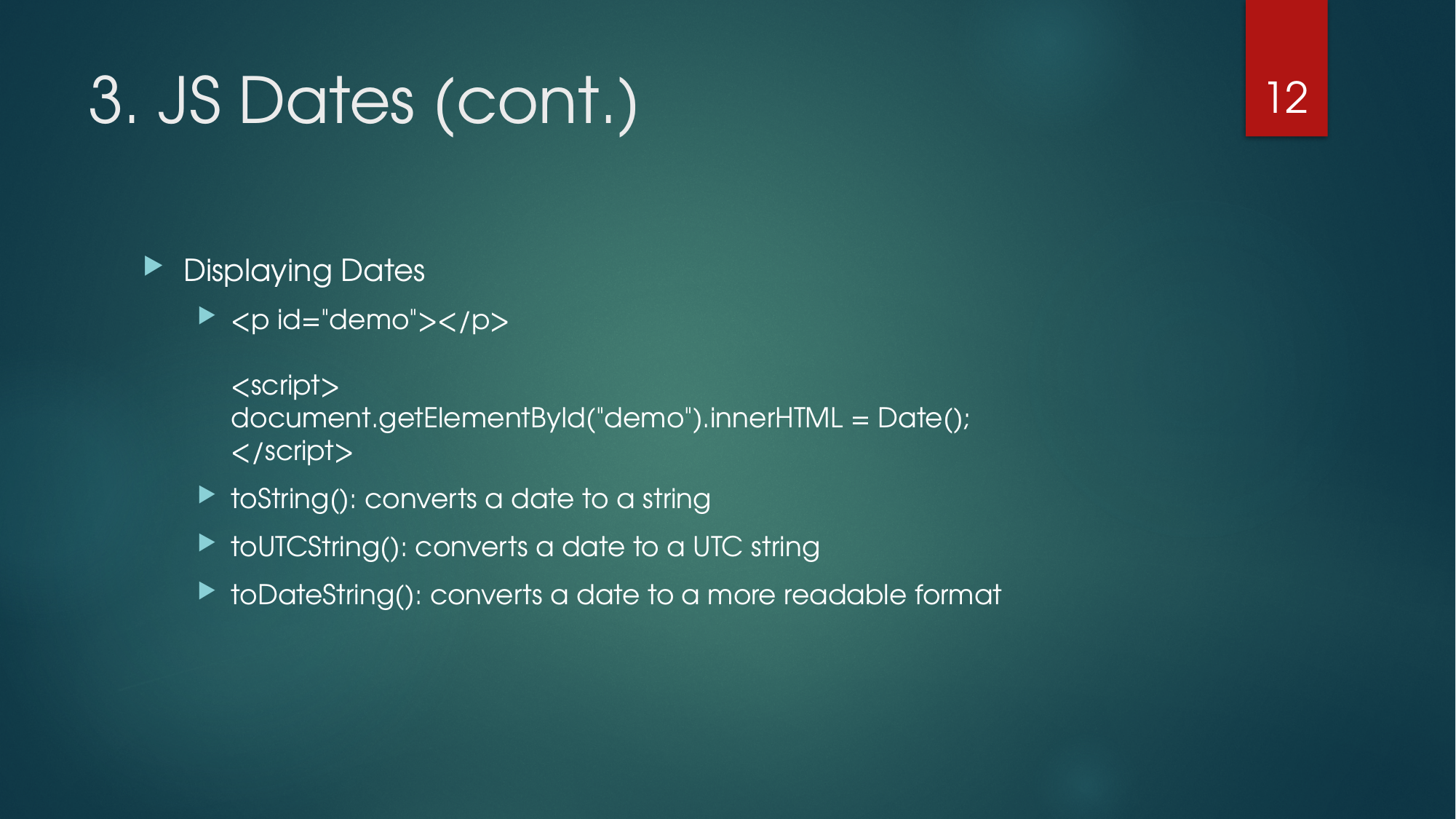

12
# 3. JS Dates (cont.)
Displaying Dates
<p id="demo"></p>
<script>
document.getElementById("demo").innerHTML = Date();
</script>
toString(): converts a date to a string
toUTCString(): converts a date to a UTC string
toDateString(): converts a date to a more readable format